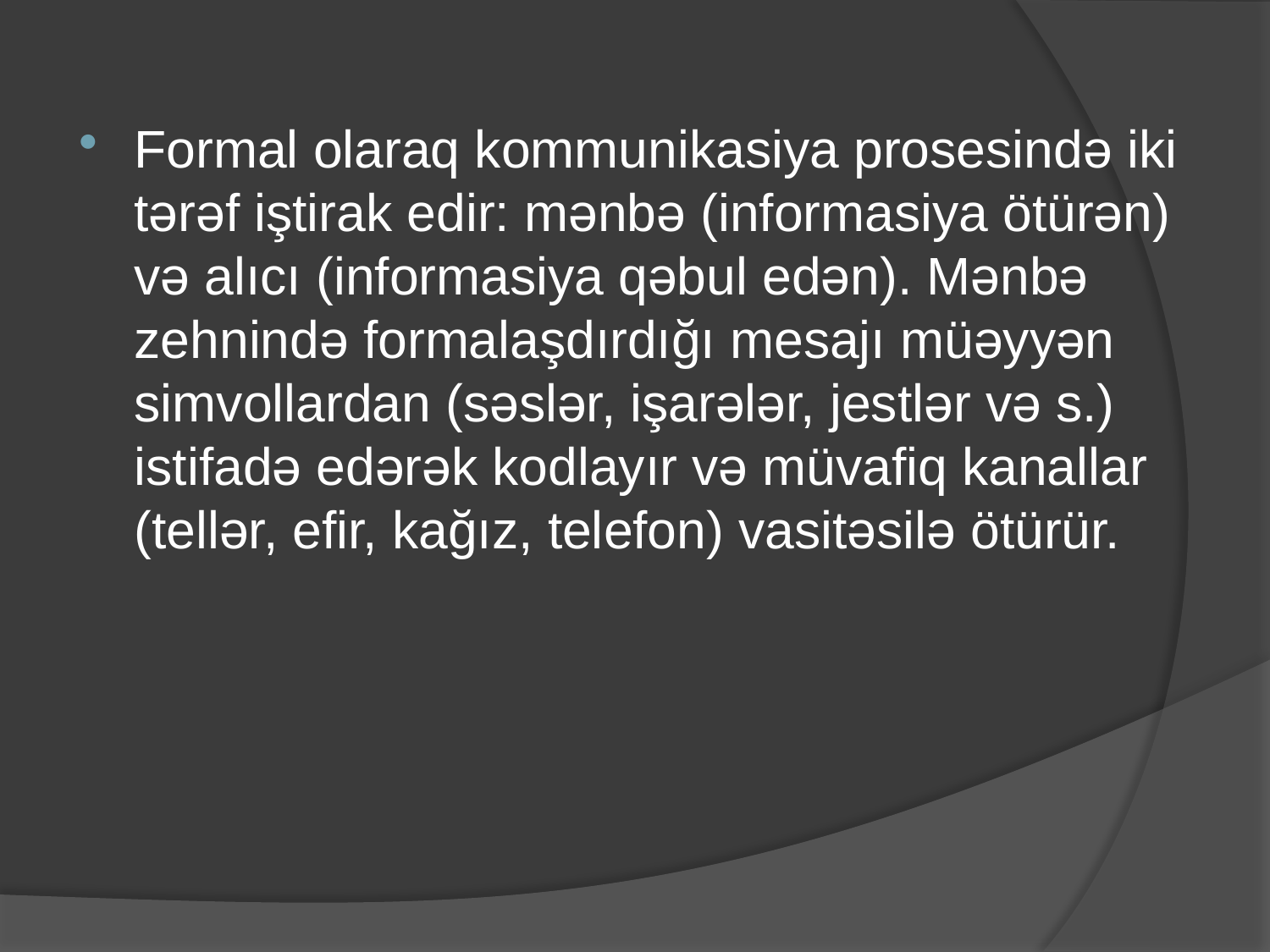

Formal olaraq kommunikasiya prosesində iki tərəf iştirak edir: mənbə (informasiya ötürən) və alıcı (informasiya qəbul edən). Mənbə zehnində formalaşdırdığı mesajı müəyyən simvollardan (səslər, işarələr, jestlər və s.) istifadə edərək kodlayır və müvafiq kanallar (tellər, efir, kağız, telefon) vasitəsilə ötürür.